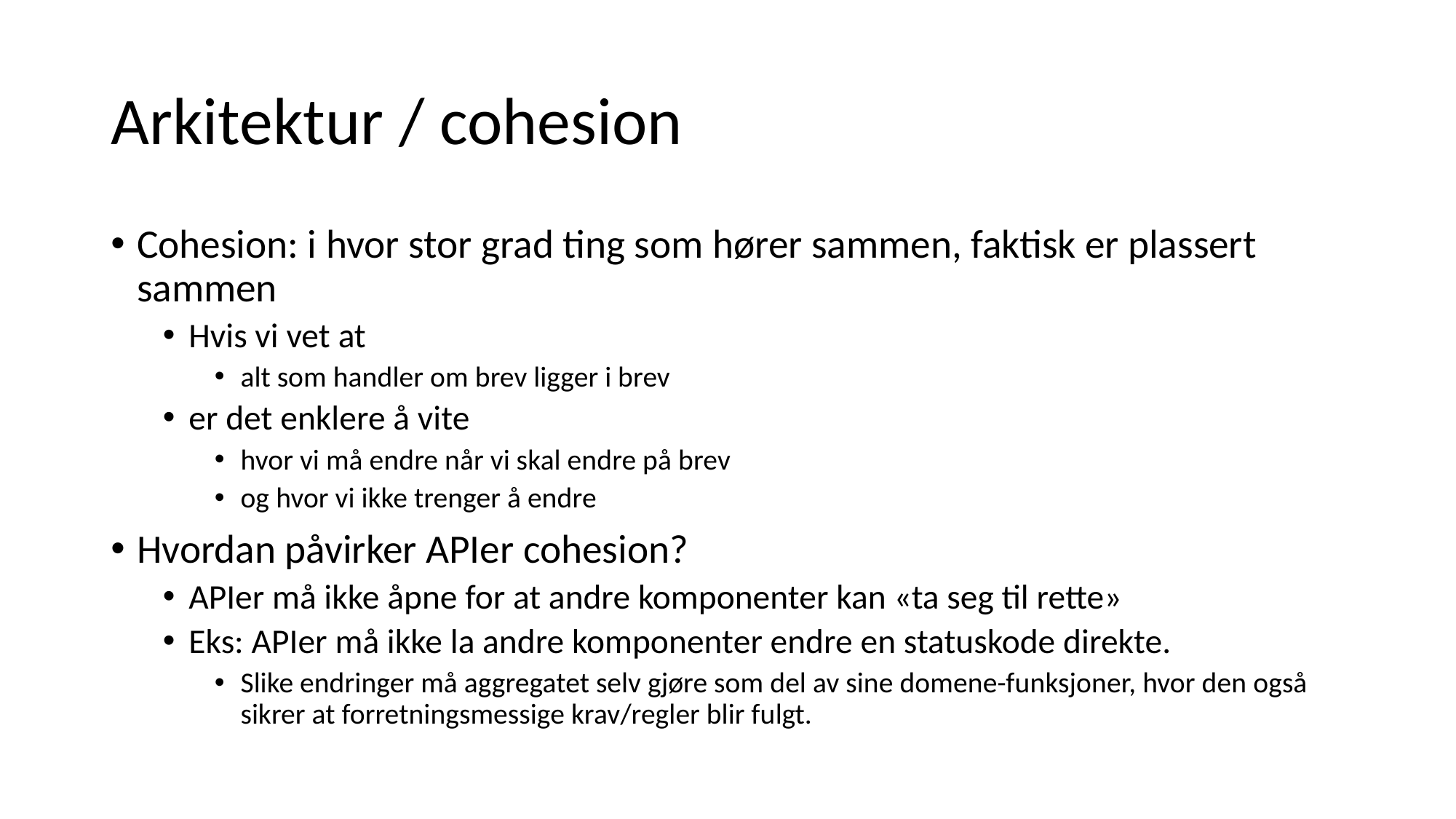

# Arkitektur / cohesion
Cohesion: i hvor stor grad ting som hører sammen, faktisk er plassert sammen
Hvis vi vet at
alt som handler om brev ligger i brev
er det enklere å vite
hvor vi må endre når vi skal endre på brev
og hvor vi ikke trenger å endre
Hvordan påvirker APIer cohesion?
APIer må ikke åpne for at andre komponenter kan «ta seg til rette»
Eks: APIer må ikke la andre komponenter endre en statuskode direkte.
Slike endringer må aggregatet selv gjøre som del av sine domene-funksjoner, hvor den også sikrer at forretningsmessige krav/regler blir fulgt.